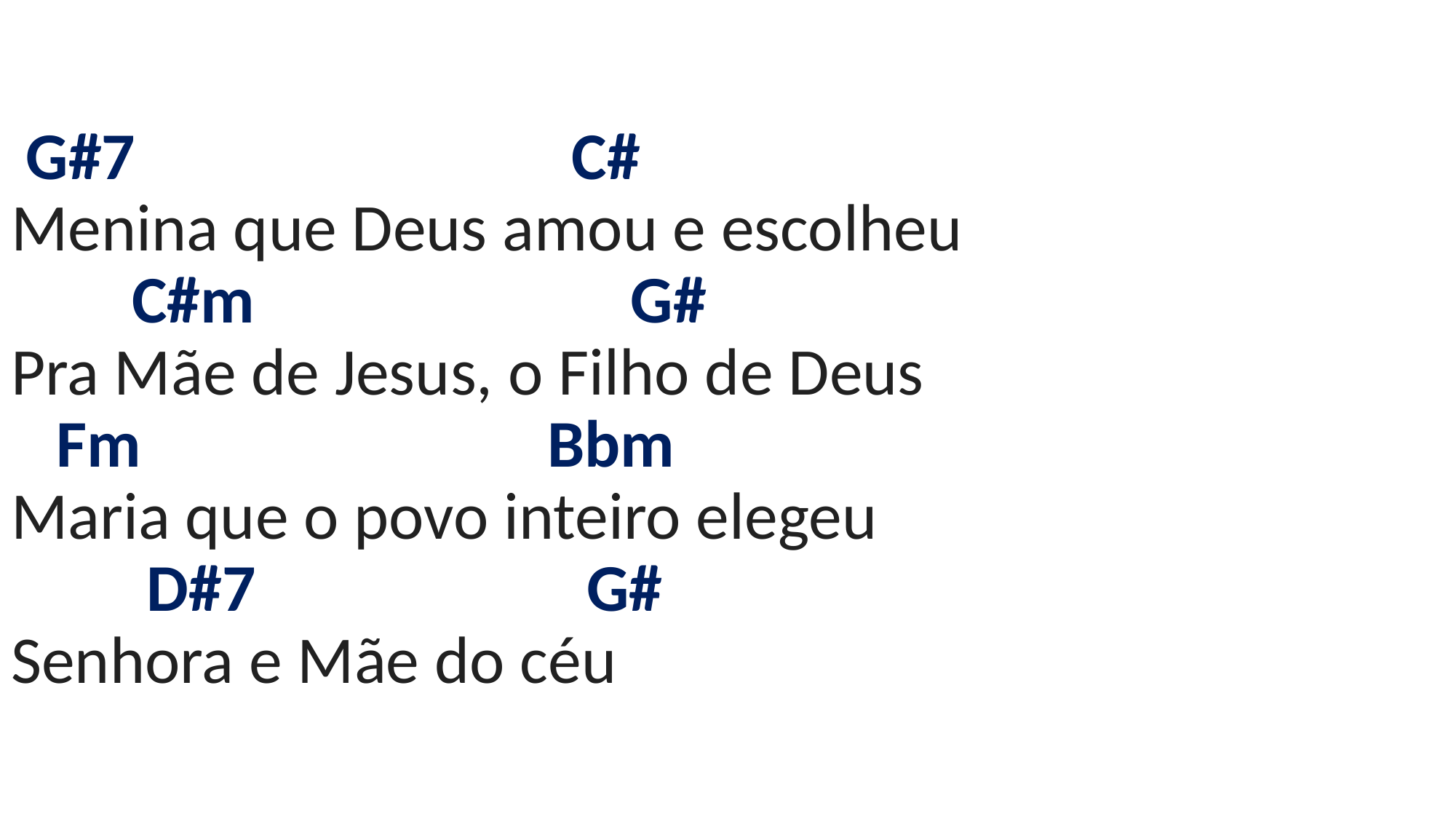

# G#7                             C# Menina que Deus amou e escolheu C#m                         G# Pra Mãe de Jesus, o Filho de Deus Fm                           Bbm Maria que o povo inteiro elegeu D#7                      G# Senhora e Mãe do céu